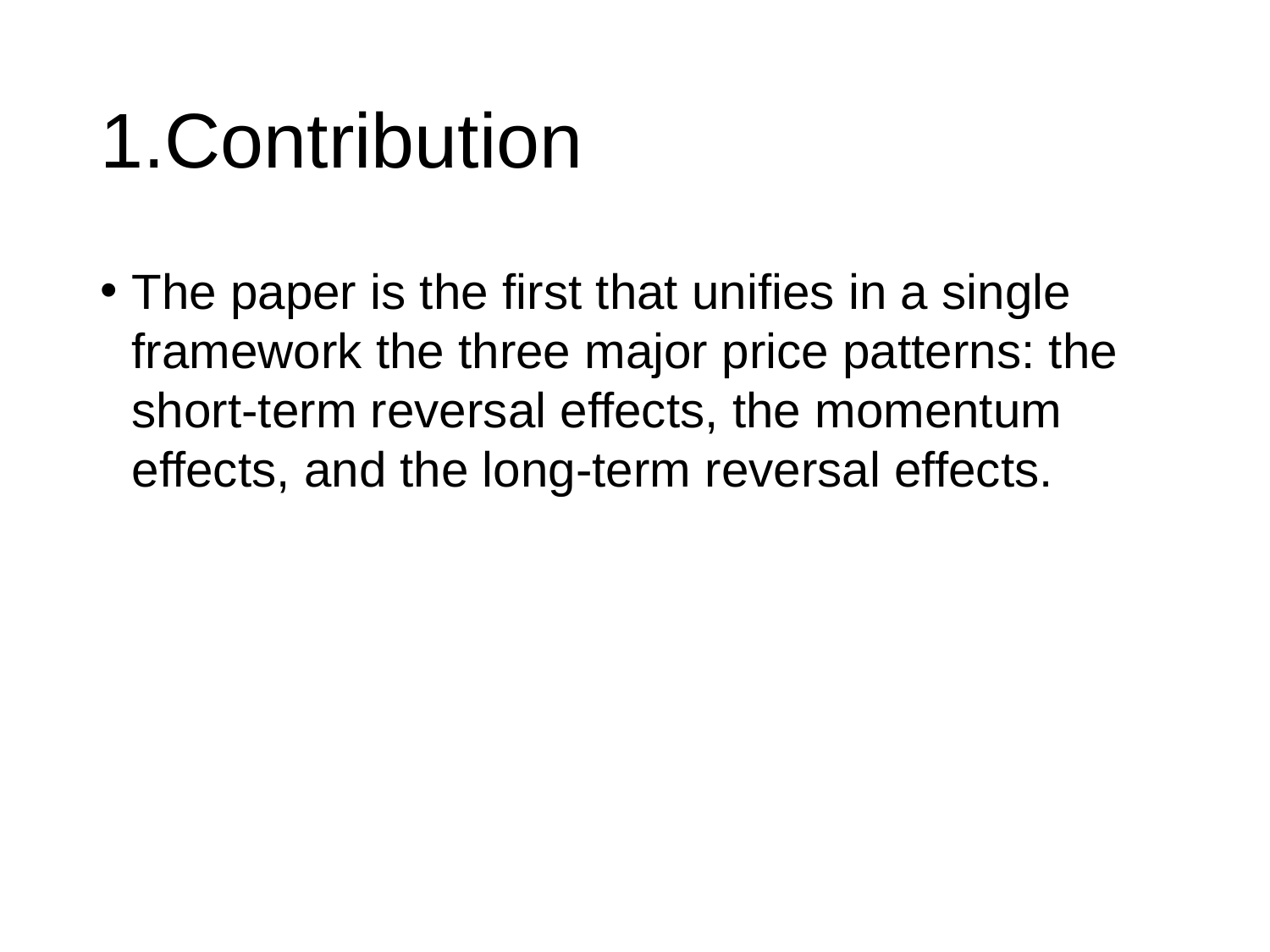

# 1.Contribution
The paper is the first that unifies in a single framework the three major price patterns: the short-term reversal effects, the momentum effects, and the long-term reversal effects.